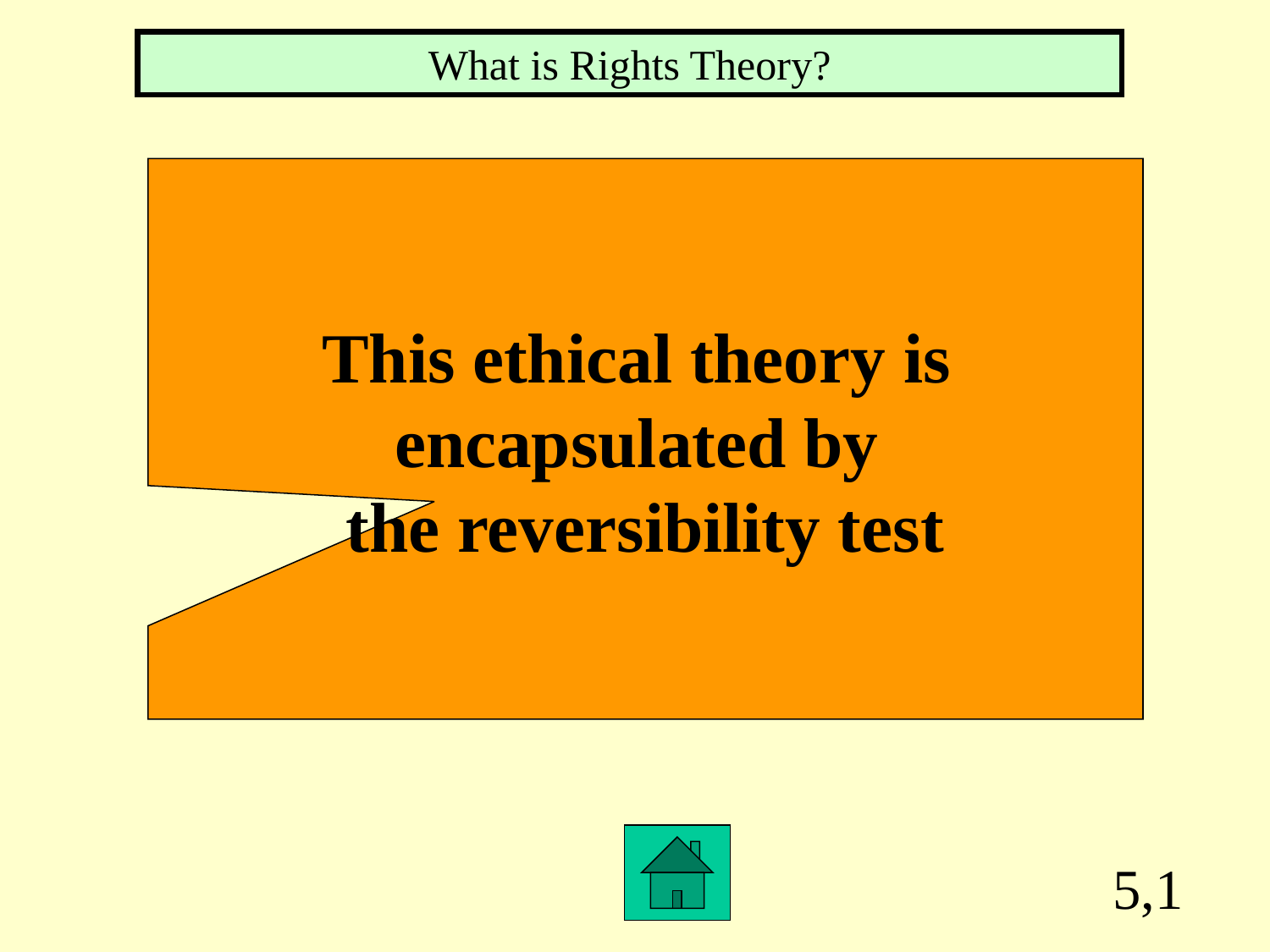

What is Rights Theory?
This ethical theory is
encapsulated by
the reversibility test

5,1